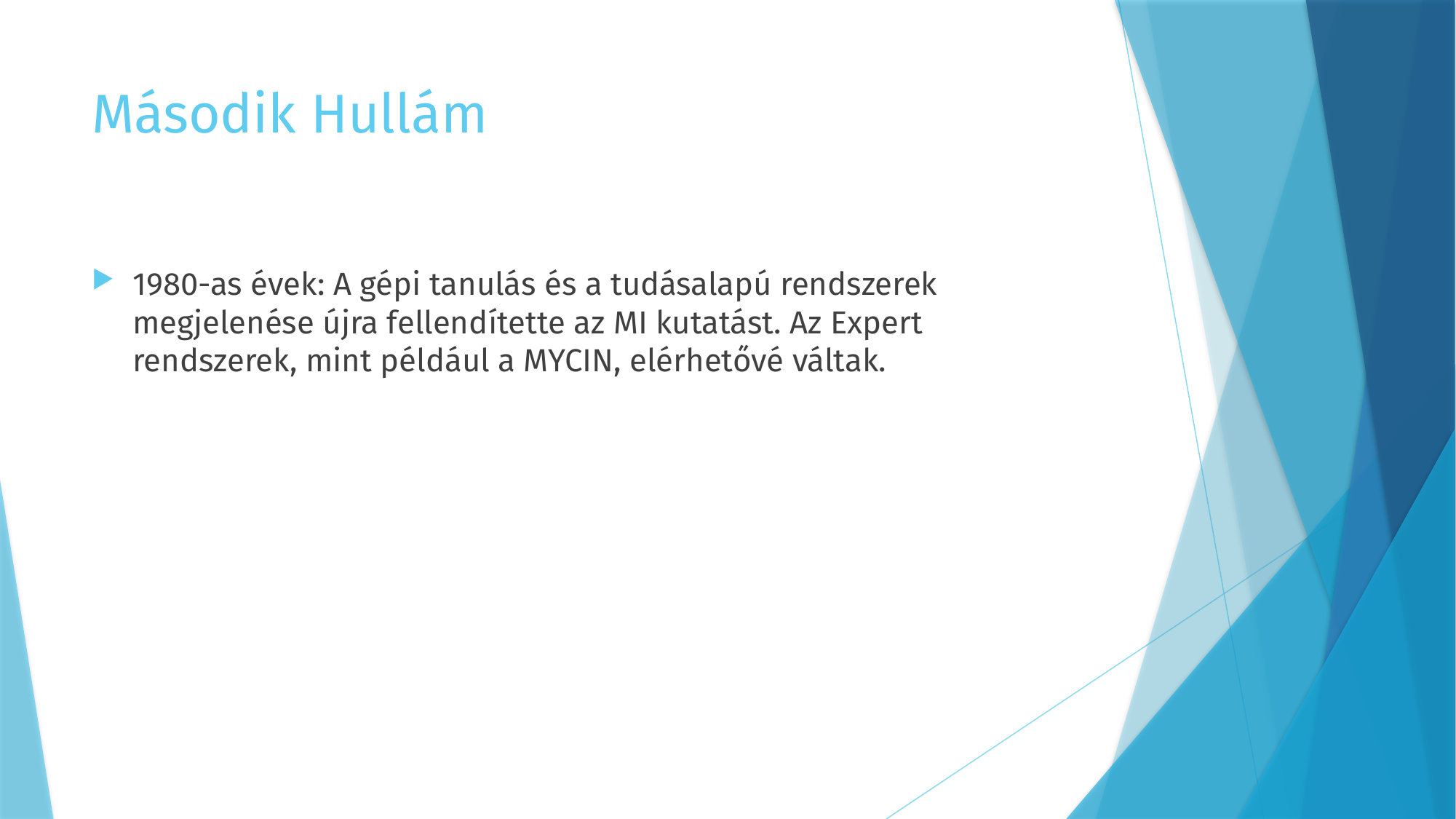

# Második Hullám
1980-as évek: A gépi tanulás és a tudásalapú rendszerek megjelenése újra fellendítette az MI kutatást. Az Expert rendszerek, mint például a MYCIN, elérhetővé váltak.